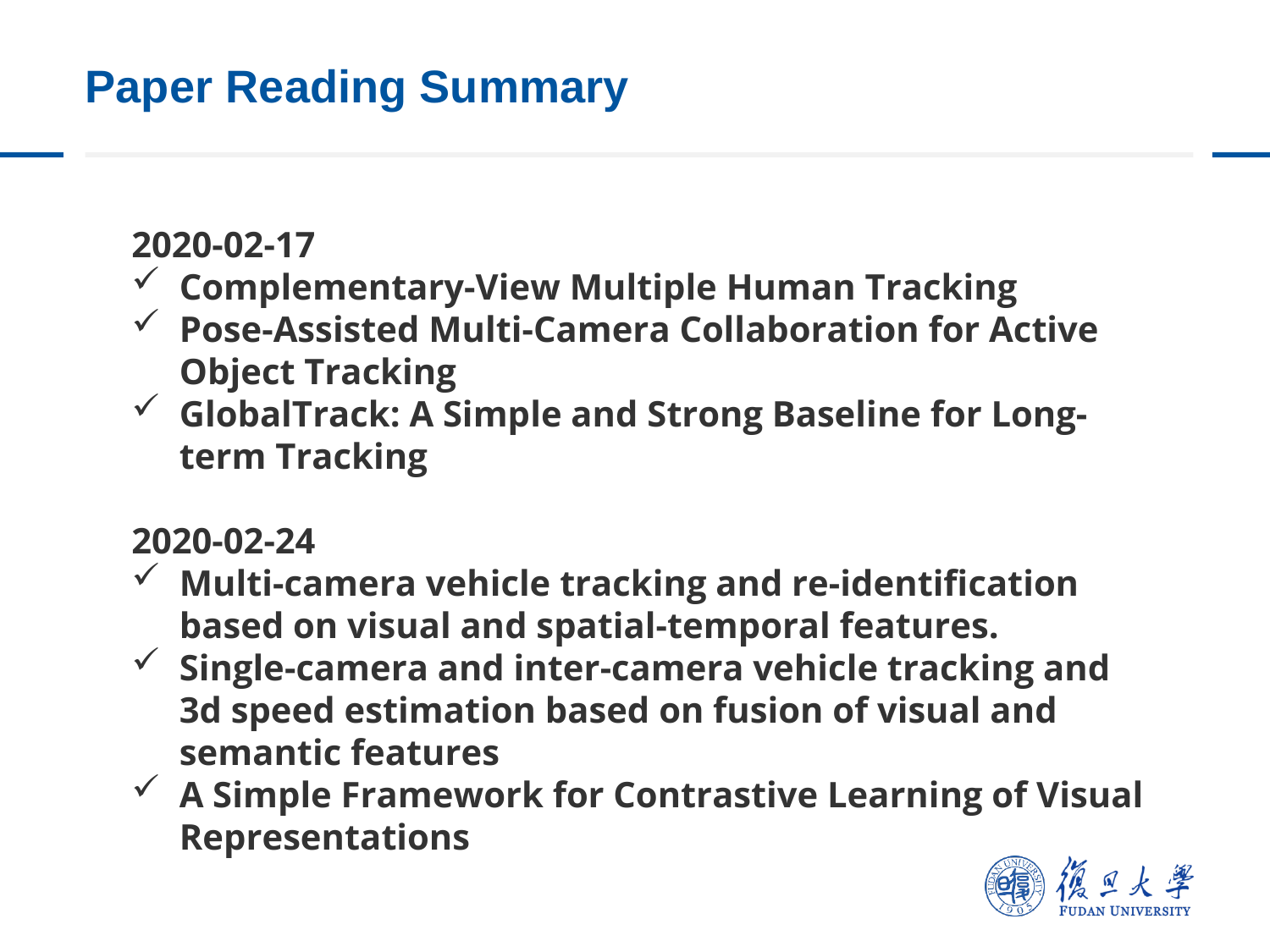

# Paper Reading Summary
2020-02-17
Complementary-View Multiple Human Tracking
Pose-Assisted Multi-Camera Collaboration for Active Object Tracking
GlobalTrack: A Simple and Strong Baseline for Long-term Tracking

2020-02-24
Multi-camera vehicle tracking and re-identification based on visual and spatial-temporal features.
Single-camera and inter-camera vehicle tracking and 3d speed estimation based on fusion of visual and semantic features
A Simple Framework for Contrastive Learning of Visual Representations